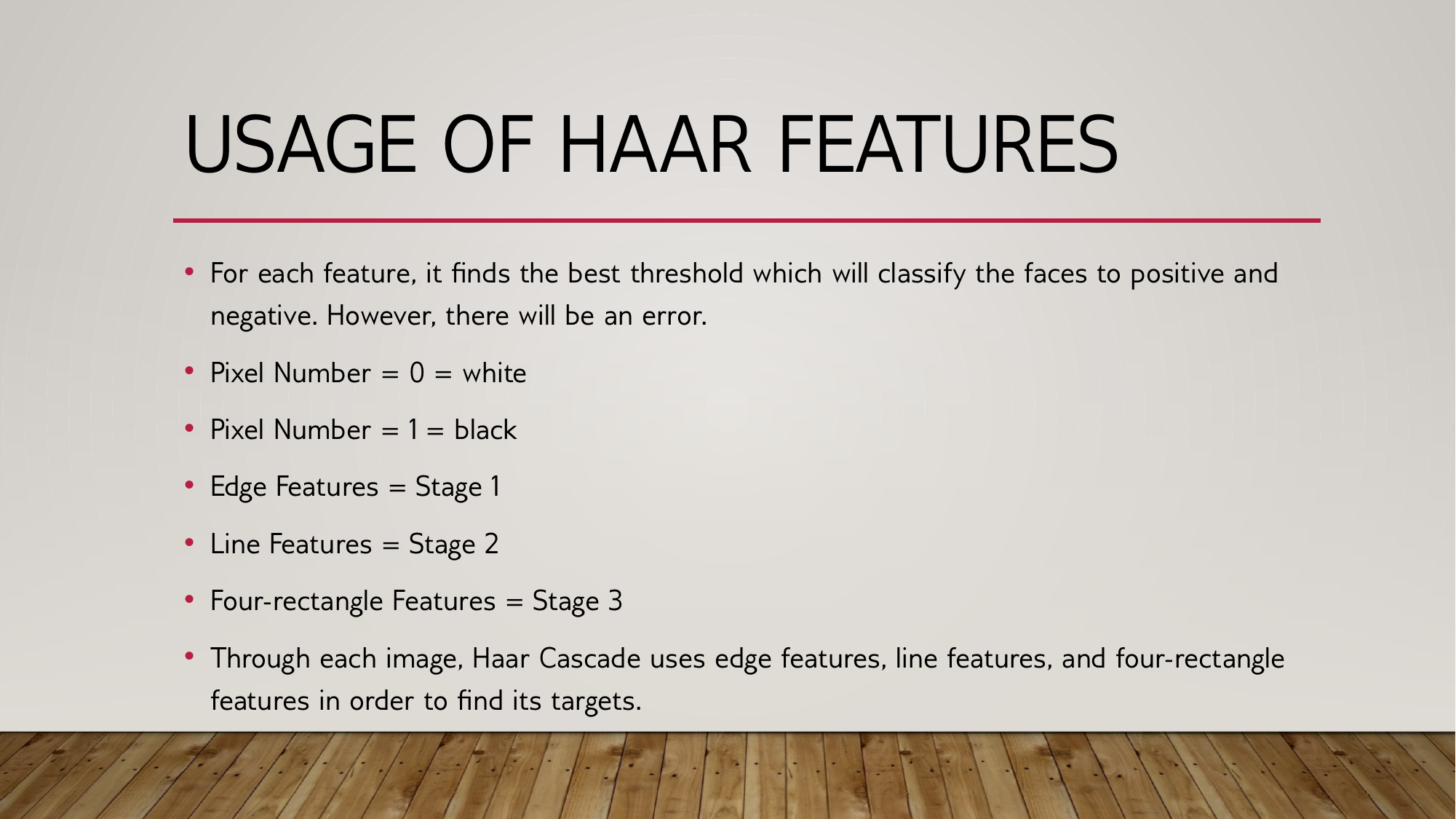

# Usage of haar features
For each feature, it finds the best threshold which will classify the faces to positive and negative. However, there will be an error.
Pixel Number = 0 = white
Pixel Number = 1 = black
Edge Features = Stage 1
Line Features = Stage 2
Four-rectangle Features = Stage 3
Through each image, Haar Cascade uses edge features, line features, and four-rectangle features in order to find its targets.